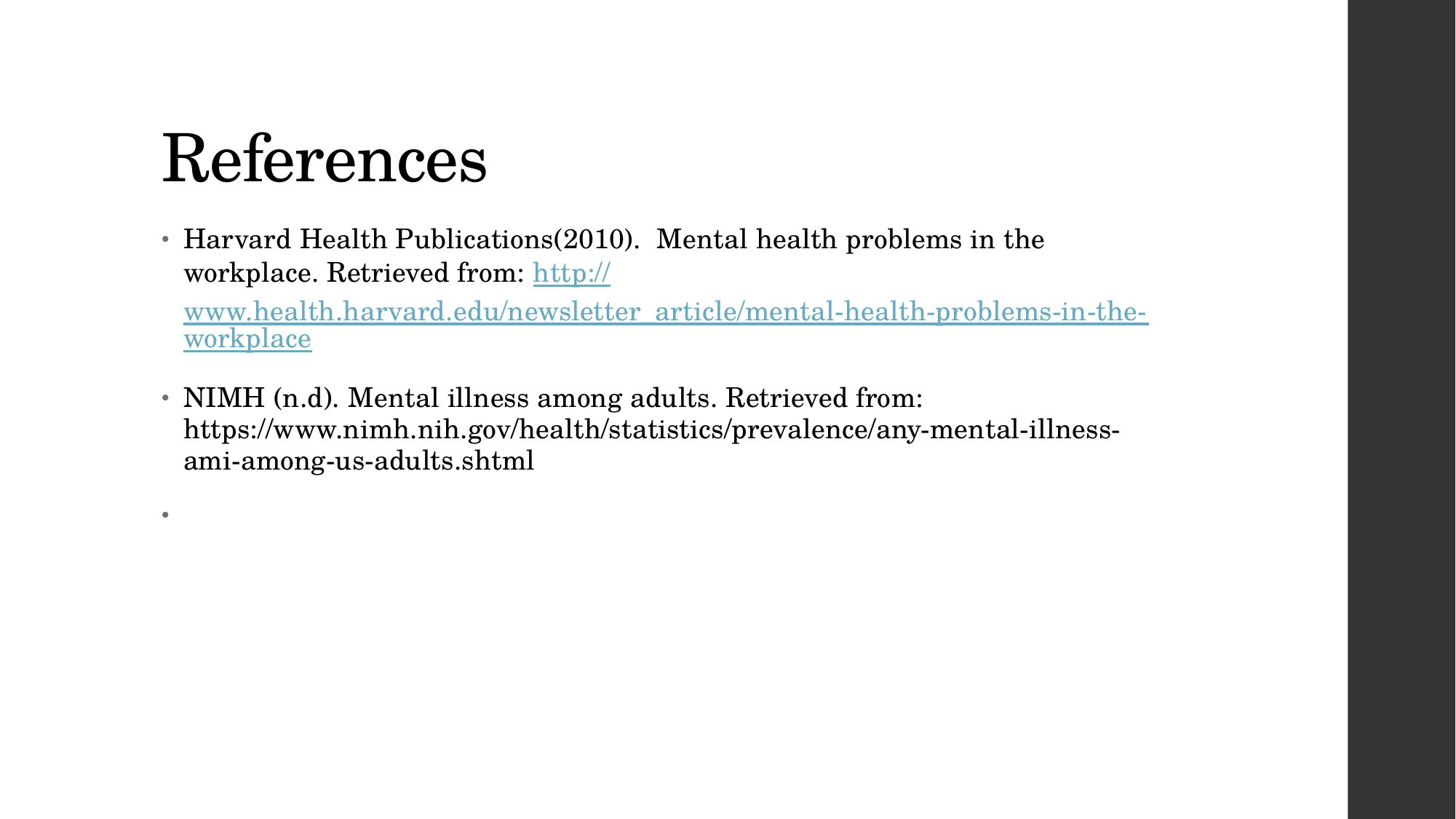

# References
Harvard Health Publications(2010).  Mental health problems in the workplace. Retrieved from: http://www.health.harvard.edu/newsletter_article/mental-health-problems-in-the-workplace
NIMH (n.d). Mental illness among adults. Retrieved from: https://www.nimh.nih.gov/health/statistics/prevalence/any-mental-illness-ami-among-us-adults.shtml